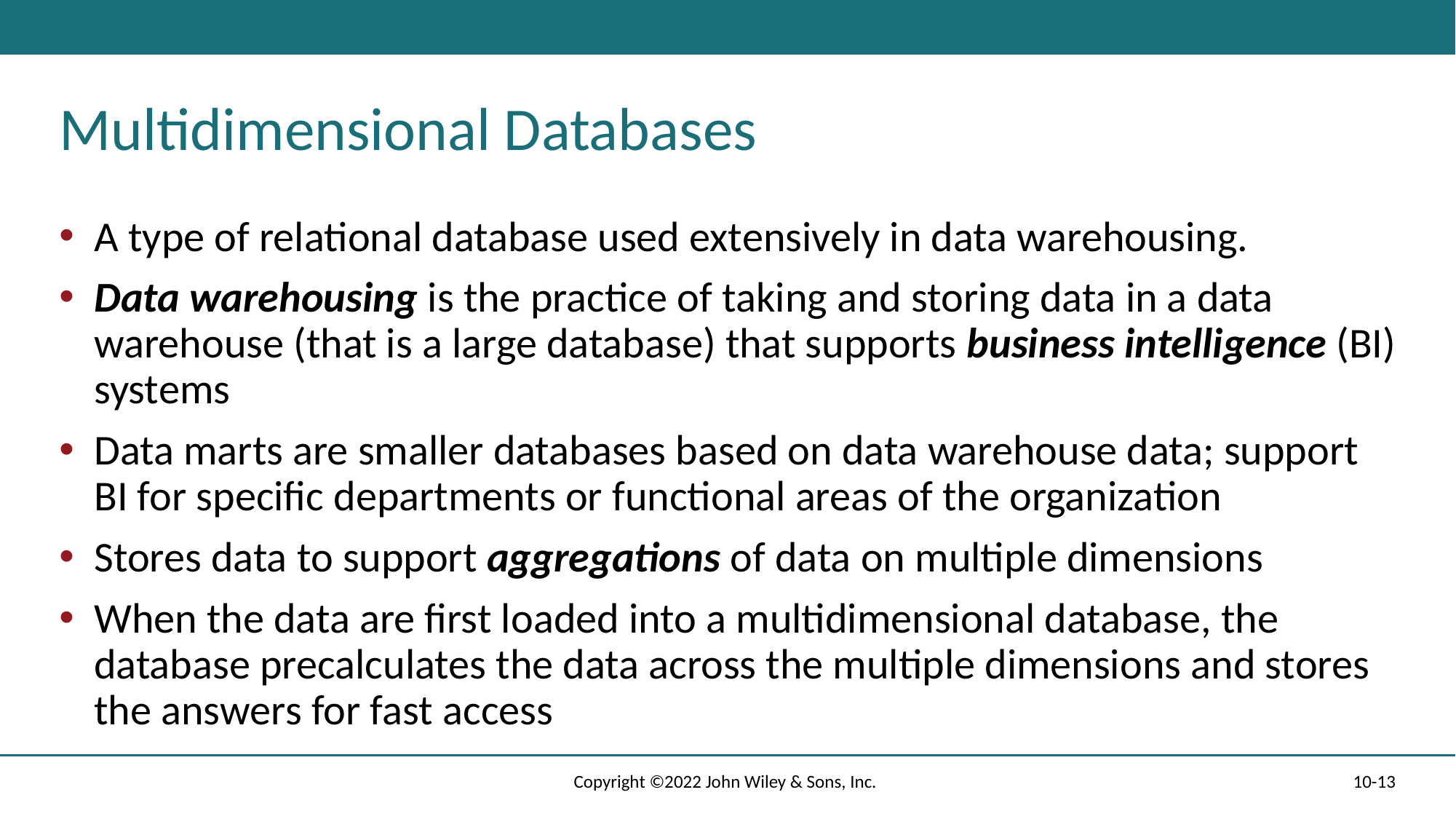

# Multidimensional Databases
A type of relational database used extensively in data warehousing.
Data warehousing is the practice of taking and storing data in a data warehouse (that is a large database) that supports business intelligence (BI) systems
Data marts are smaller databases based on data warehouse data; support BI for specific departments or functional areas of the organization
Stores data to support aggregations of data on multiple dimensions
When the data are first loaded into a multidimensional database, the database precalculates the data across the multiple dimensions and stores the answers for fast access
Copyright ©2022 John Wiley & Sons, Inc.
10-13